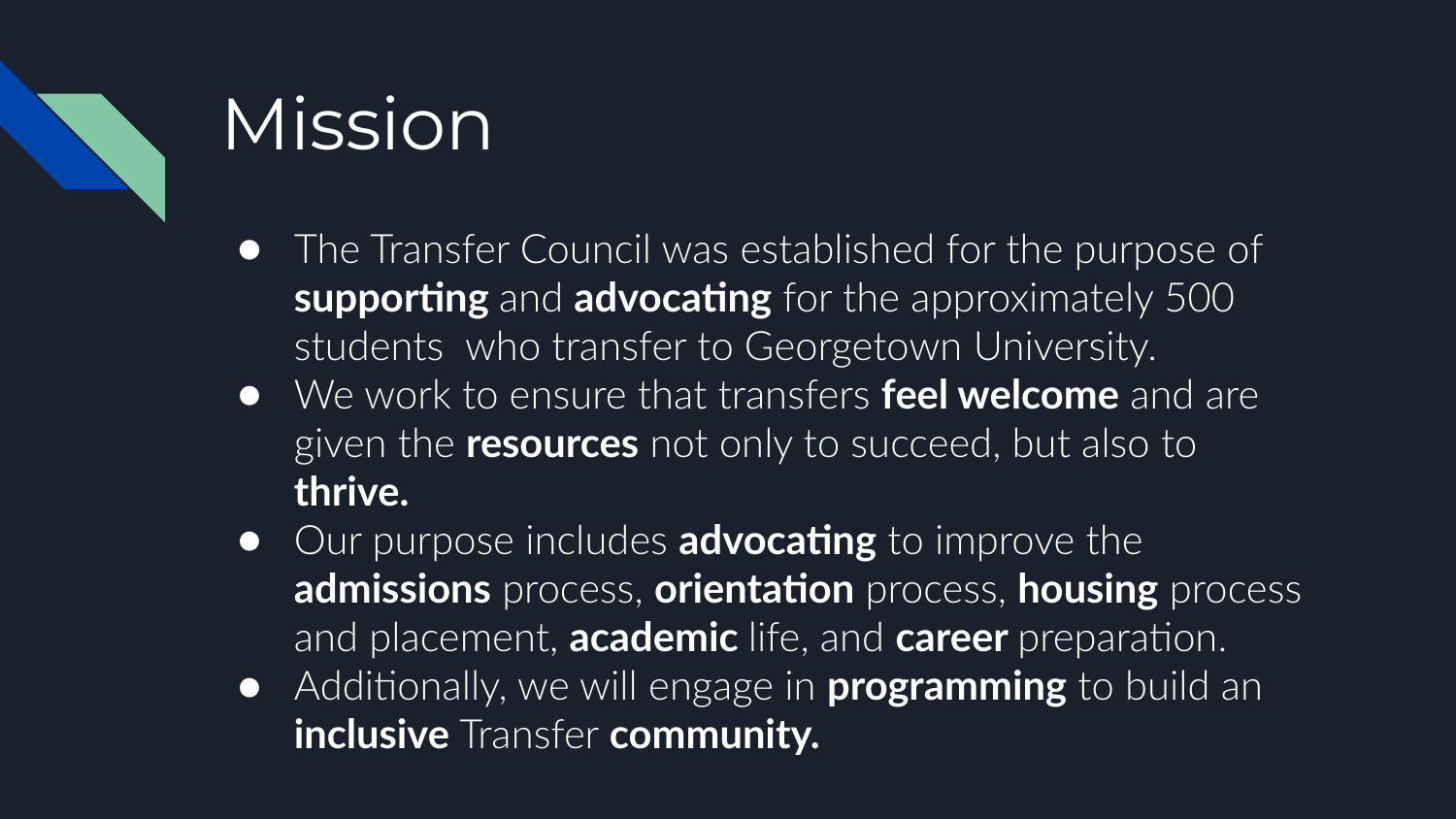

# Mission
The Transfer Council was established for the purpose of supporting and advocating for the approximately 500 students  who transfer to Georgetown University.
We work to ensure that transfers feel welcome and are given the resources not only to succeed, but also to thrive.
Our purpose includes advocating to improve the admissions process, orientation process, housing process and placement, academic life, and career preparation.
Additionally, we will engage in programming to build an inclusive Transfer community.